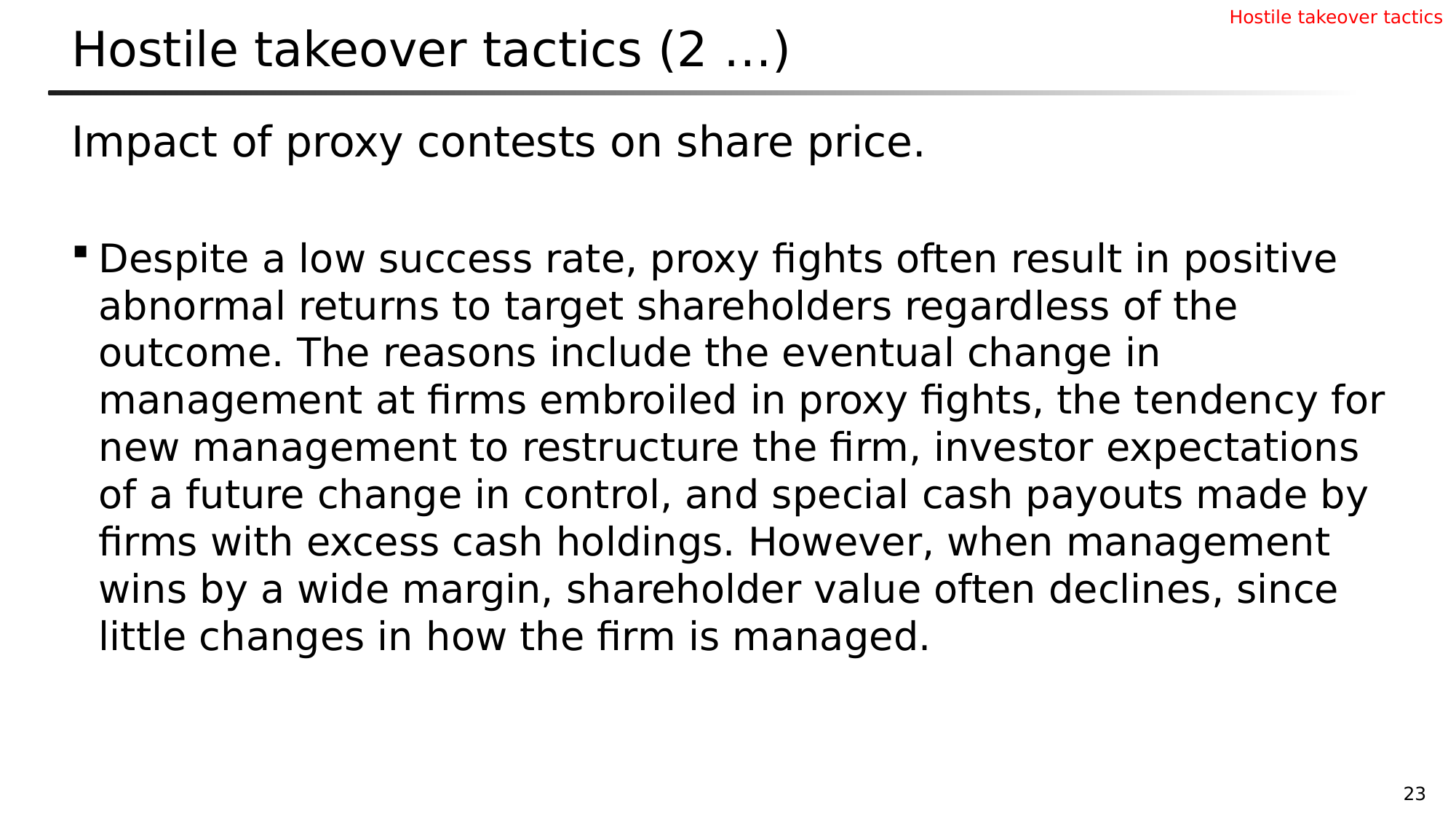

Hostile takeover tactics
# Hostile takeover tactics (2 …)
Impact of proxy contests on share price.

Despite a low success rate, proxy fights often result in positive abnormal returns to target shareholders regardless of the outcome. The reasons include the eventual change in management at firms embroiled in proxy fights, the tendency for new management to restructure the firm, investor expectations of a future change in control, and special cash payouts made by firms with excess cash holdings. However, when management wins by a wide margin, shareholder value often declines, since little changes in how the firm is managed.